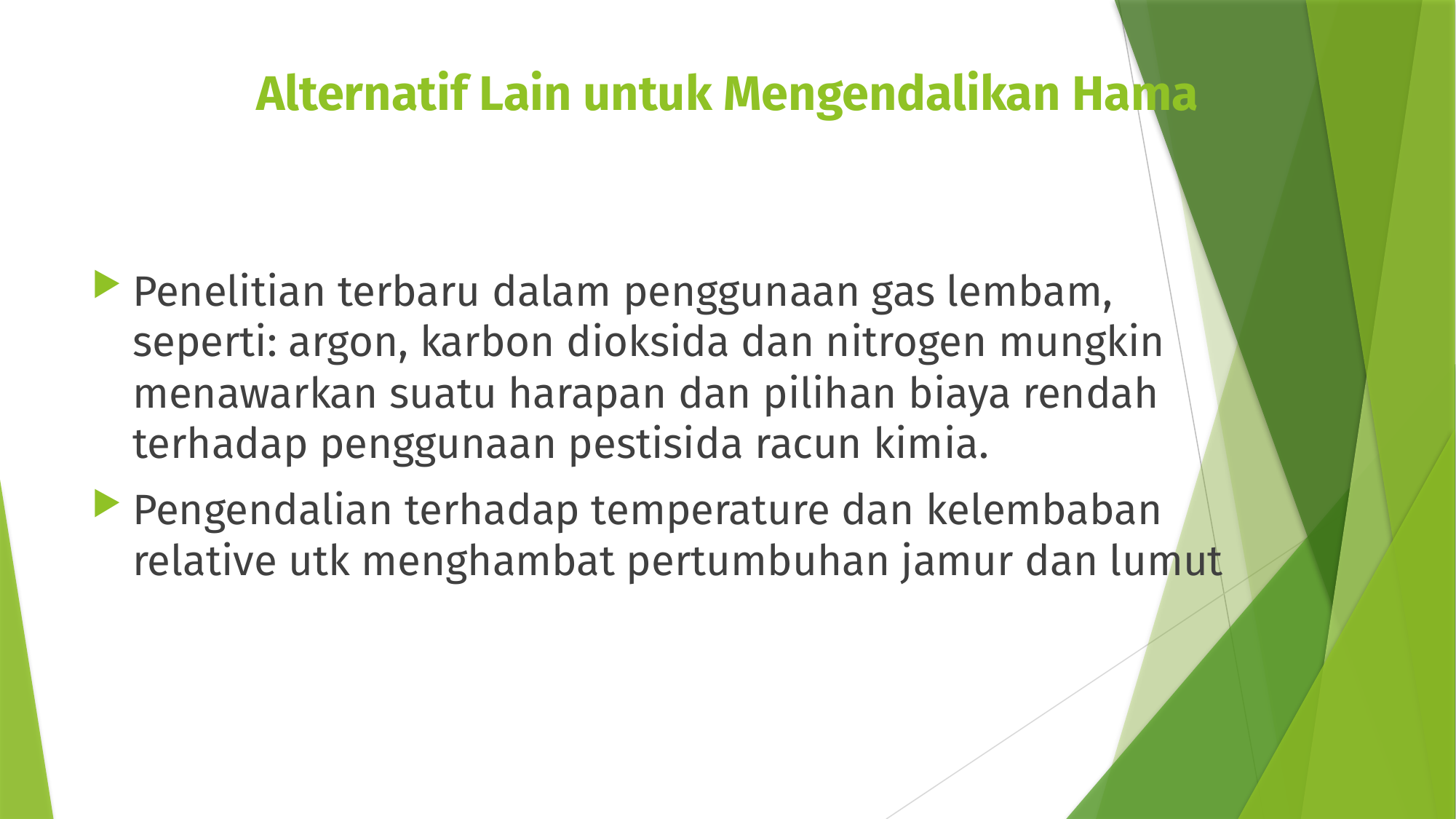

# Alternatif Lain untuk Mengendalikan Hama
Penelitian terbaru dalam penggunaan gas lembam, seperti: argon, karbon dioksida dan nitrogen mungkin menawarkan suatu harapan dan pilihan biaya rendah terhadap penggunaan pestisida racun kimia.
Pengendalian terhadap temperature dan kelembaban relative utk menghambat pertumbuhan jamur dan lumut